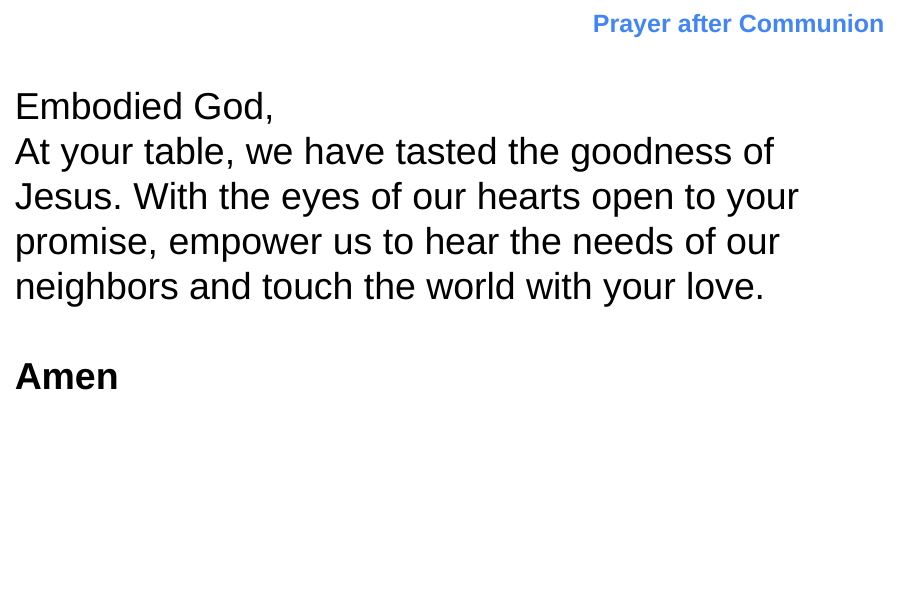

Prayer after Communion
Embodied God,
At your table, we have tasted the goodness of
Jesus. With the eyes of our hearts open to your
promise, empower us to hear the needs of our
neighbors and touch the world with your love.
Amen